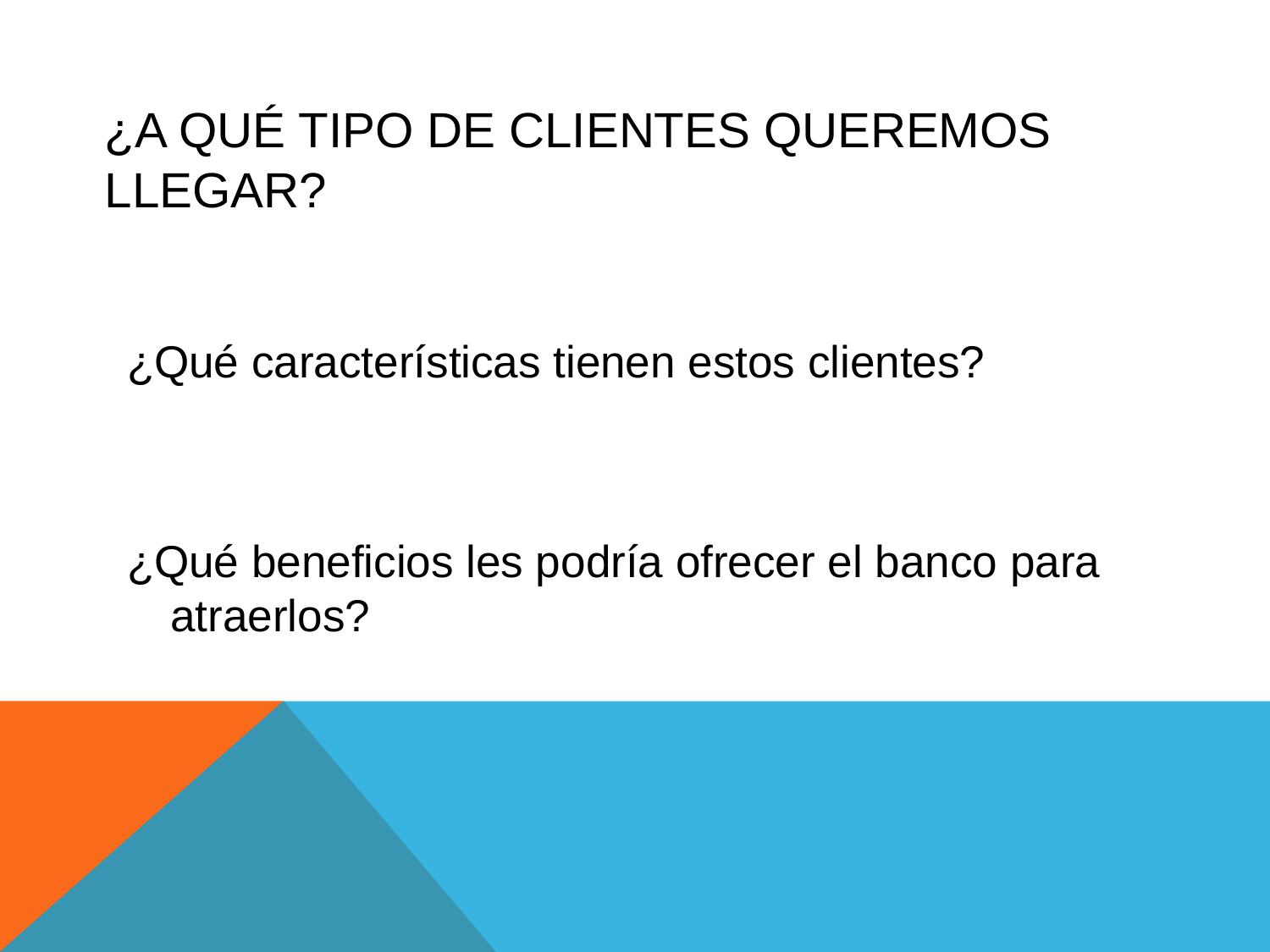

# ¿A qué tipo de clientes queremos llegar?

¿Qué características tienen estos clientes?

¿Qué beneficios les podría ofrecer el banco para atraerlos?